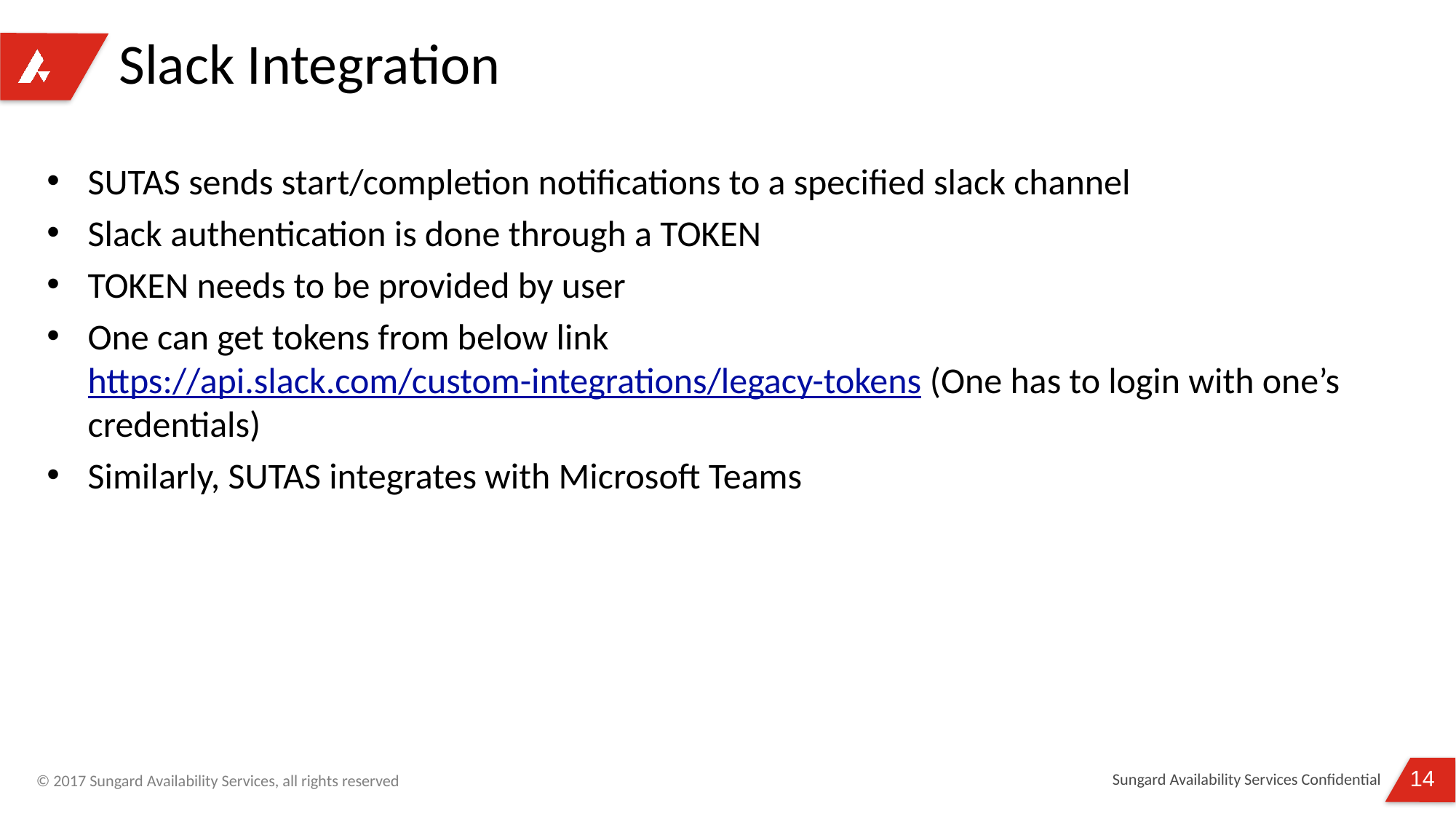

# Slack Integration
SUTAS sends start/completion notifications to a specified slack channel
Slack authentication is done through a TOKEN
TOKEN needs to be provided by user
One can get tokens from below link
https://api.slack.com/custom-integrations/legacy-tokens (One has to login with one’s credentials)
Similarly, SUTAS integrates with Microsoft Teams

Sungard Availability Services Confidential